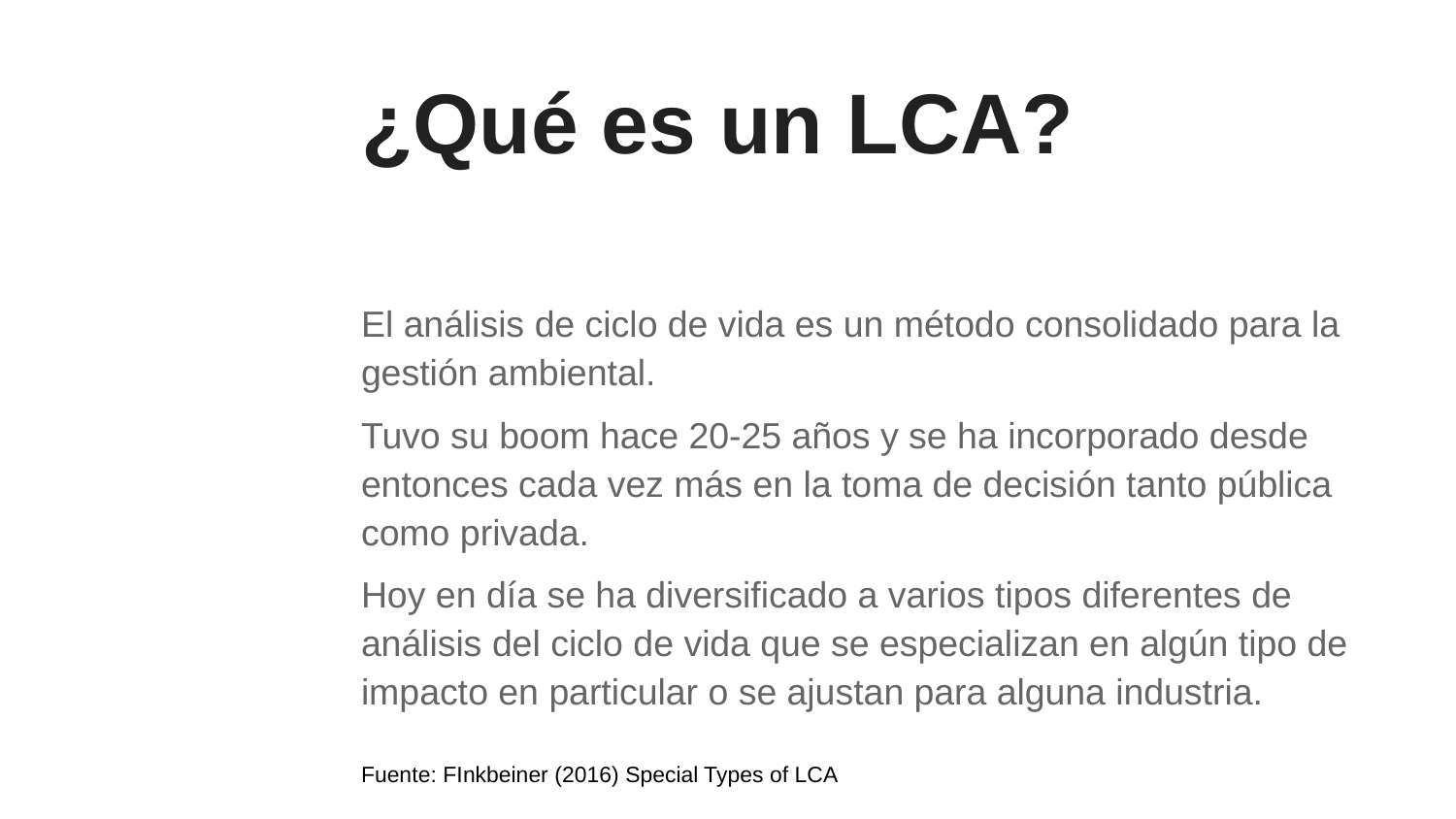

# ¿Qué es un LCA?
El análisis de ciclo de vida es un método consolidado para la gestión ambiental.
Tuvo su boom hace 20-25 años y se ha incorporado desde entonces cada vez más en la toma de decisión tanto pública como privada.
Hoy en día se ha diversificado a varios tipos diferentes de análisis del ciclo de vida que se especializan en algún tipo de impacto en particular o se ajustan para alguna industria.
Fuente: FInkbeiner (2016) Special Types of LCA